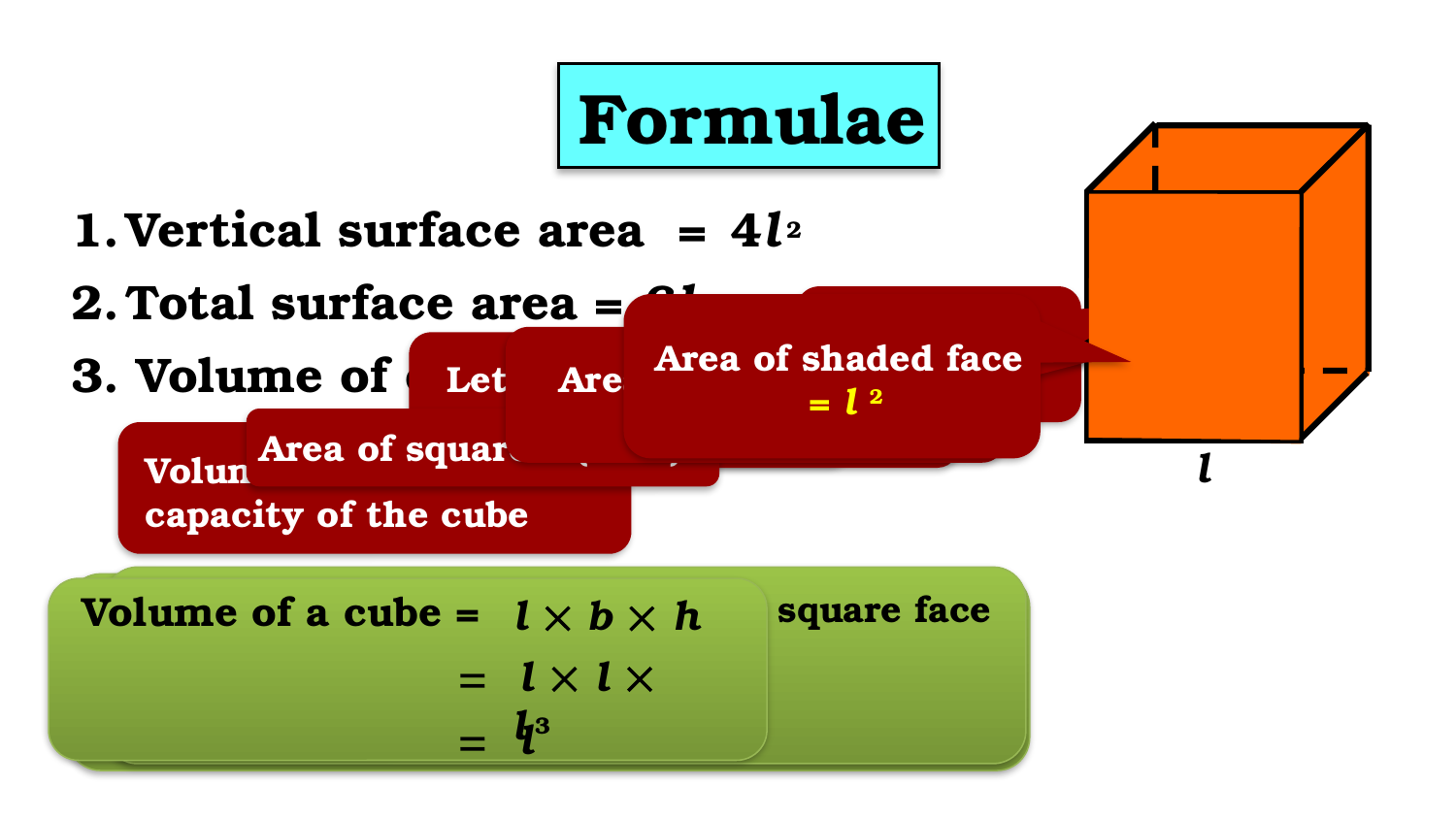

Formulae

l

1.	Vertical surface area  =
4l

2
2.	Total surface area =
6l
2

For cube,
l = b = h

Area of shaded face
= l 2

l
3. Volume of cube =

Let us see formulae
related to cube
Area of shaded face
= l 2
3
A cube has four
vertical square faces

Area of square = (Side)2

Volume of a cube is the
capacity of the cube

Volume of a cube =
Total surface area =
Area of a square face
6 ×
l × b × h
Vertical surface area =
4 ×
Area of a square face
6 ×
(l )2
=
=   l × l × l
=
4 ×
(l )2
=
6l2
=   l3
=
4l2